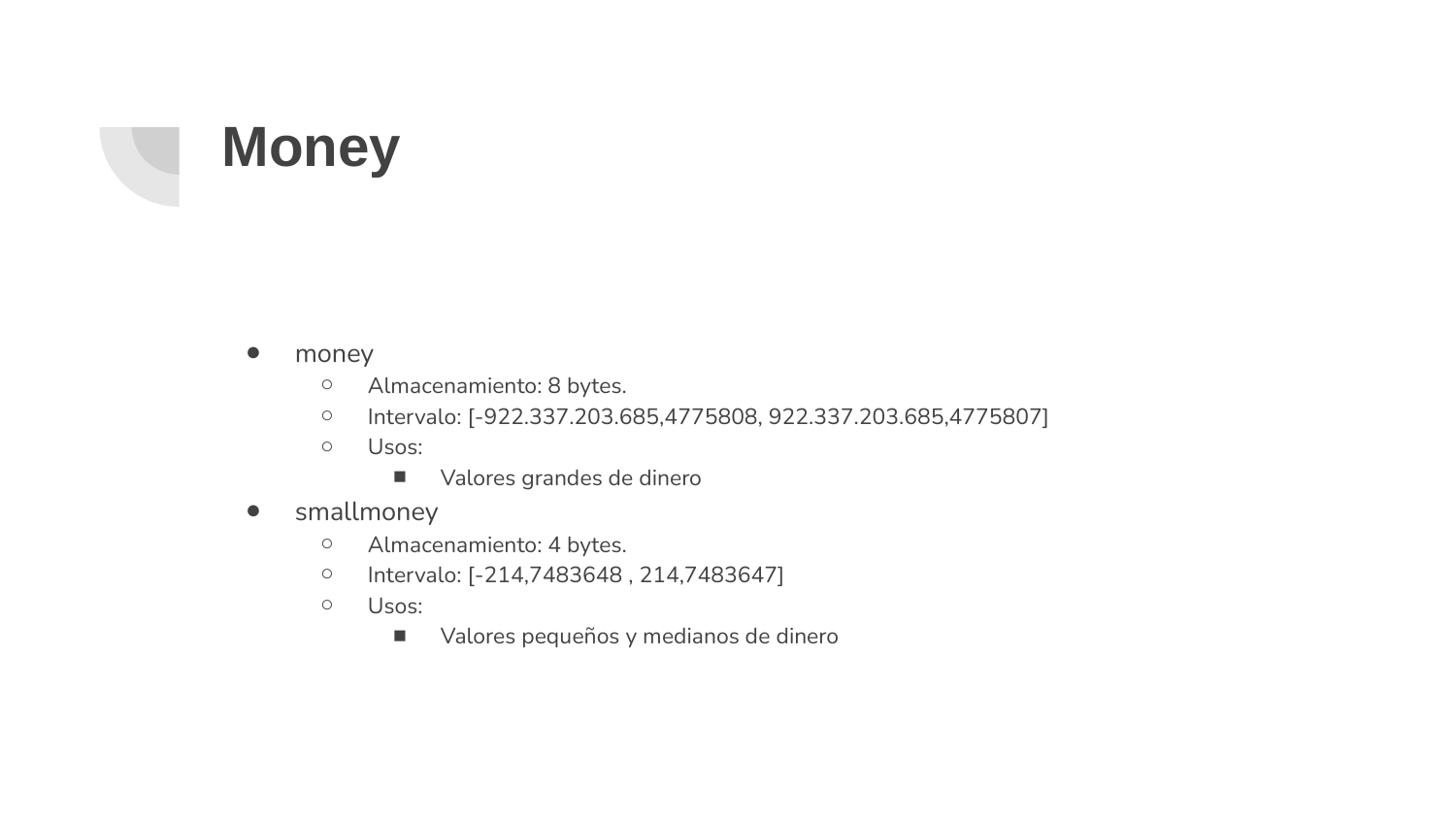

# Money
money
Almacenamiento: 8 bytes.
Intervalo: [-922.337.203.685,4775808, 922.337.203.685,4775807]
Usos:
Valores grandes de dinero
smallmoney
Almacenamiento: 4 bytes.
Intervalo: [-214,7483648 , 214,7483647]
Usos:
Valores pequeños y medianos de dinero